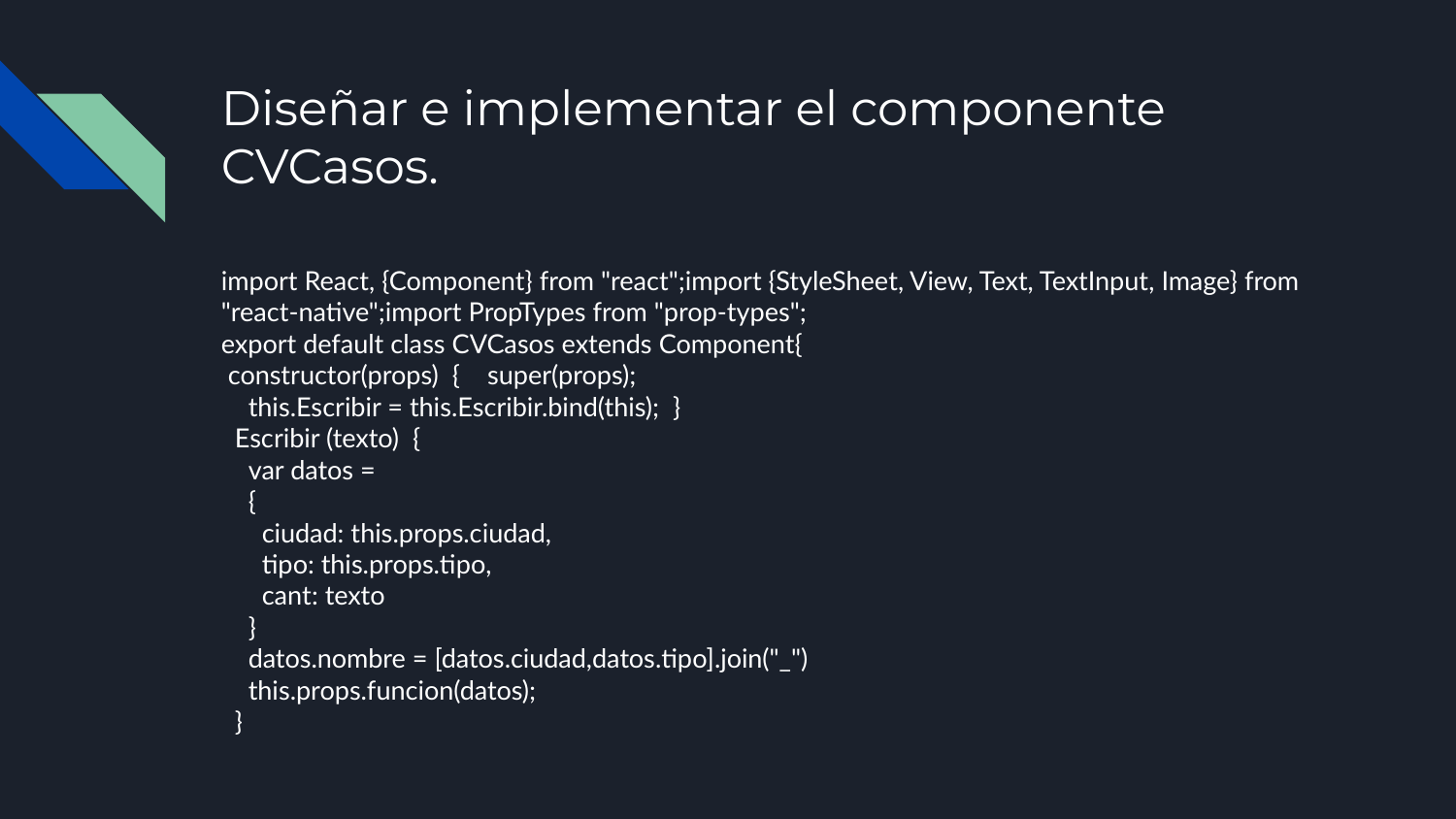

# Diseñar e implementar el componente CVCasos.
import React, {Component} from "react";import {StyleSheet, View, Text, TextInput, Image} from "react-native";import PropTypes from "prop-types";
export default class CVCasos extends Component{
 constructor(props)  {    super(props);
    this.Escribir = this.Escribir.bind(this);  }
  Escribir (texto)  {
    var datos =
    {
      ciudad: this.props.ciudad,
      tipo: this.props.tipo,
      cant: texto
    }
    datos.nombre = [datos.ciudad,datos.tipo].join("_")
    this.props.funcion(datos);
  }